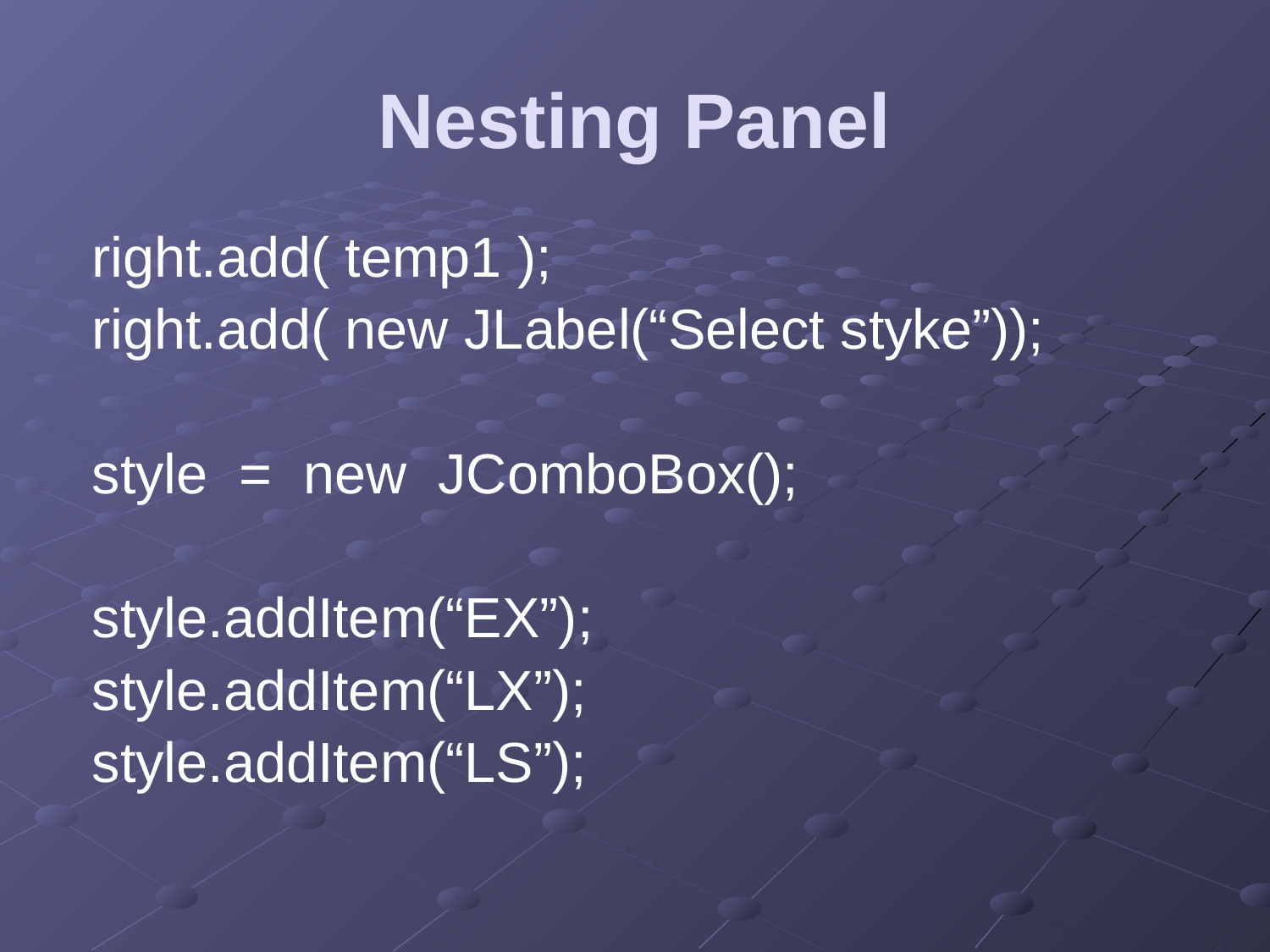

# Nesting Panel
 right.add( temp1 );
 right.add( new JLabel(“Select styke”));

 style  =  new  JComboBox();

 style.addItem(“EX”);
 style.addItem(“LX”);
 style.addItem(“LS”);